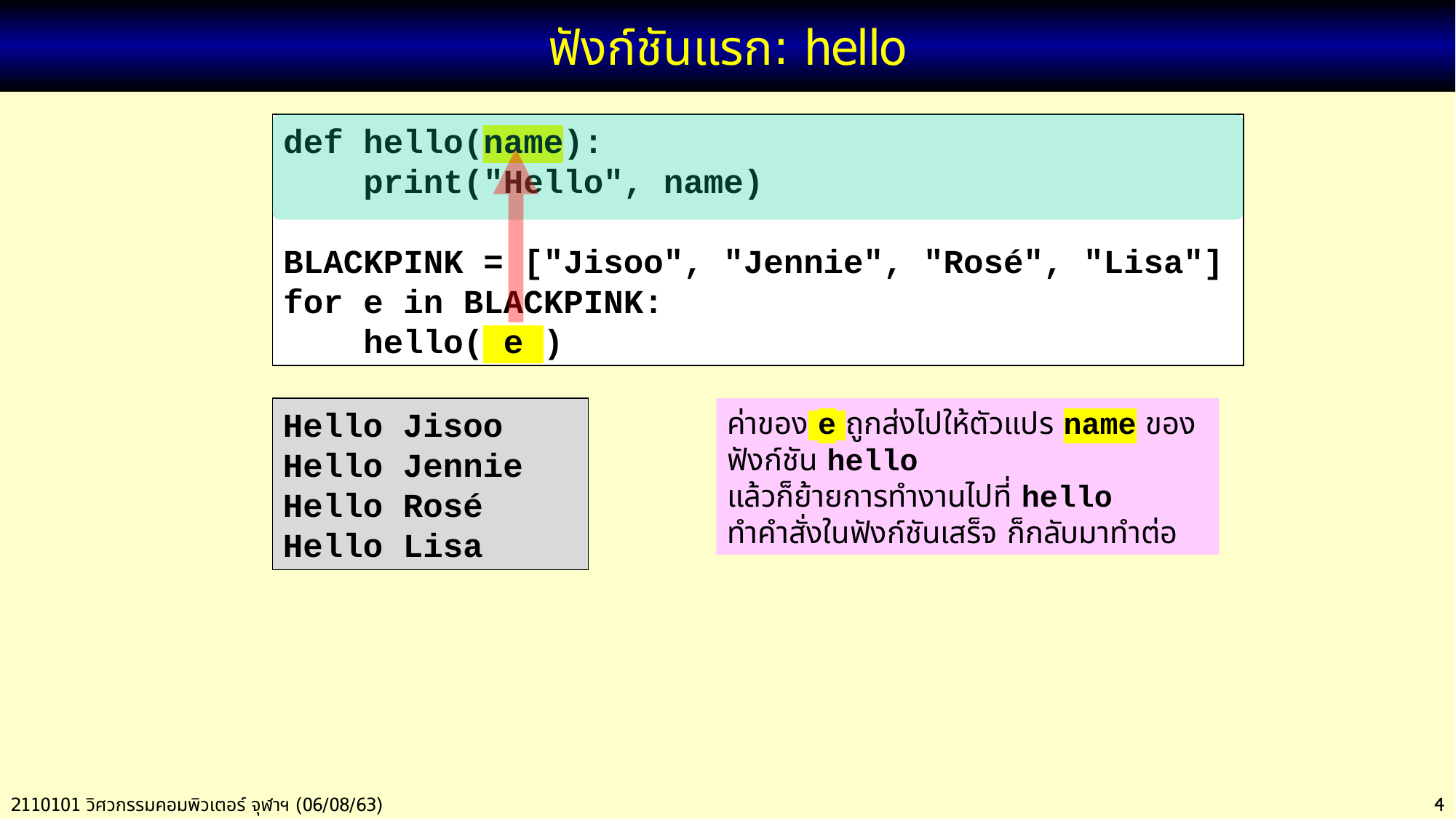

# ฟังก์ชันแรก: hello

def hello(name):
    print("Hello", name)

BLACKPINK = ["Jisoo", "Jennie", "Rosé", "Lisa"]
for e in BLACKPINK:
    hello( e )
Hello Jisoo
Hello Jennie
Hello Rosé
Hello Lisa
ค่าของ e ถูกส่งไปให้ตัวแปร name ของฟังก์ชัน hello
แล้วก็ย้ายการทำงานไปที่ hello
ทำคำสั่งในฟังก์ชันเสร็จ ก็กลับมาทำต่อ